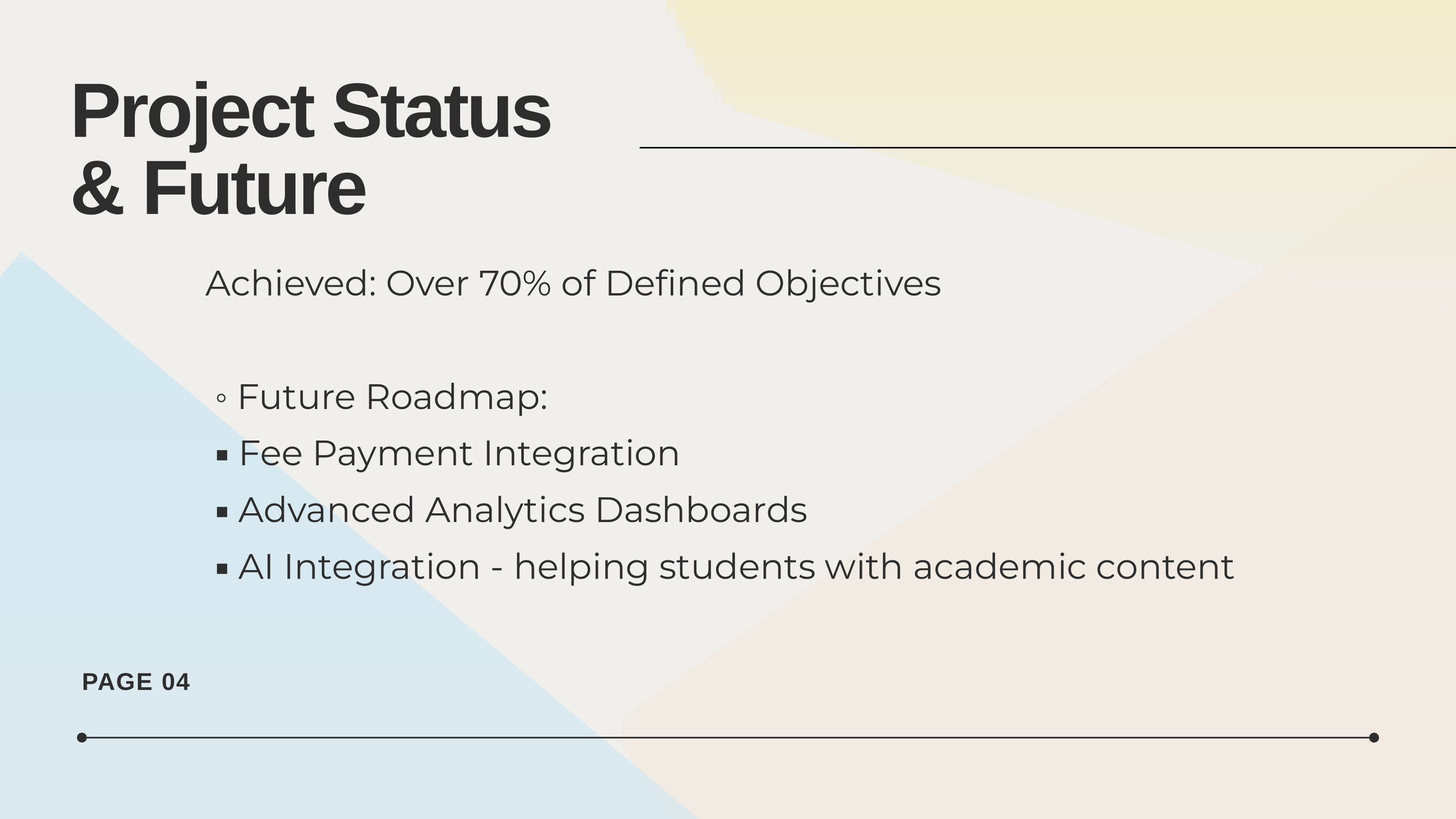

Project Status
 & Future

Achieved: Over 70% of Defined Objectives

 ◦ Future Roadmap:
 ▪ Fee Payment Integration
 ▪ Advanced Analytics Dashboards
 ▪ AI Integration - helping students with academic content

PAGE 04